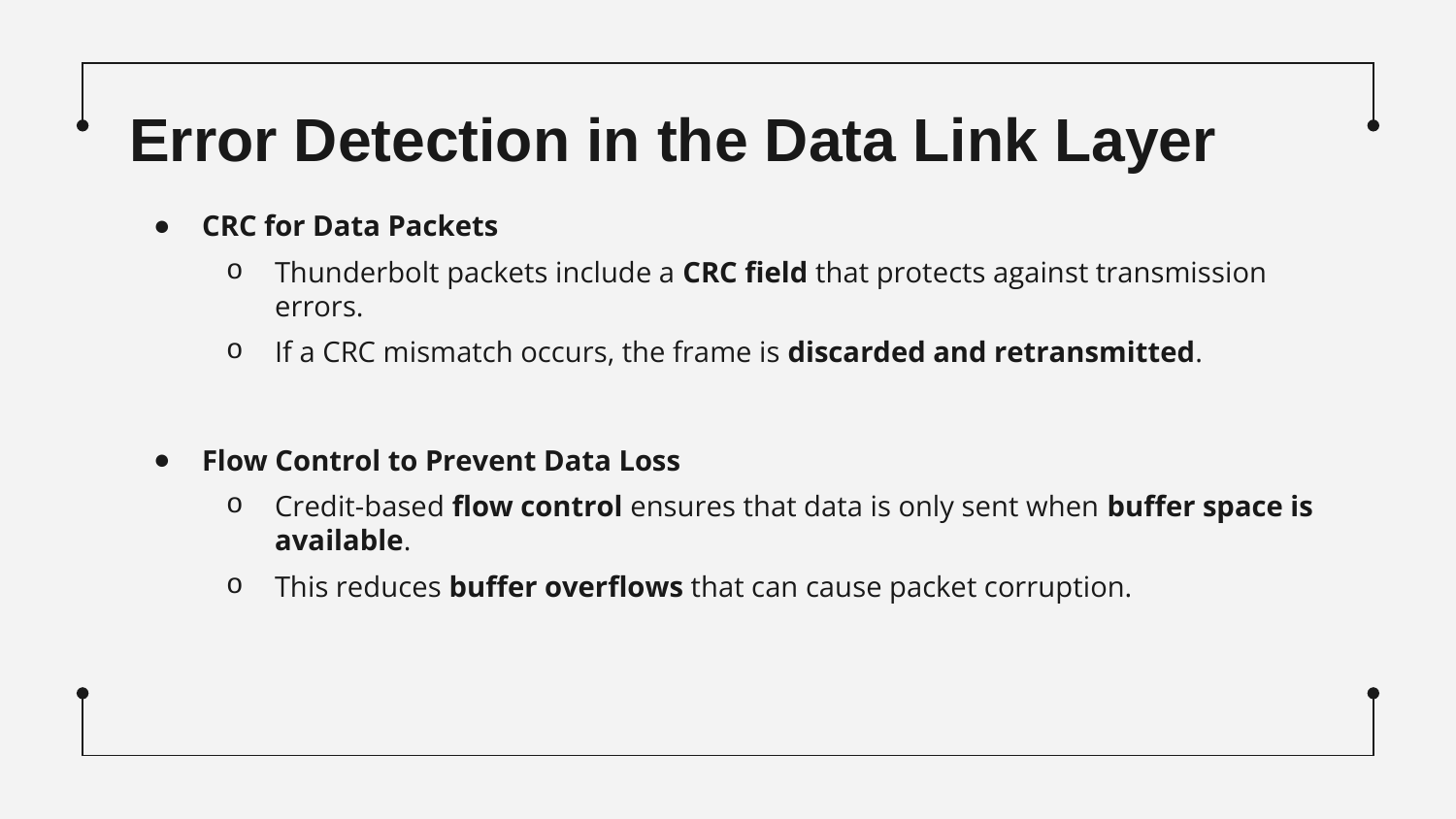

# Error Detection in the Data Link Layer
CRC for Data Packets
Thunderbolt packets include a CRC field that protects against transmission errors.
If a CRC mismatch occurs, the frame is discarded and retransmitted.

Flow Control to Prevent Data Loss
Credit-based flow control ensures that data is only sent when buffer space is available.
This reduces buffer overflows that can cause packet corruption.